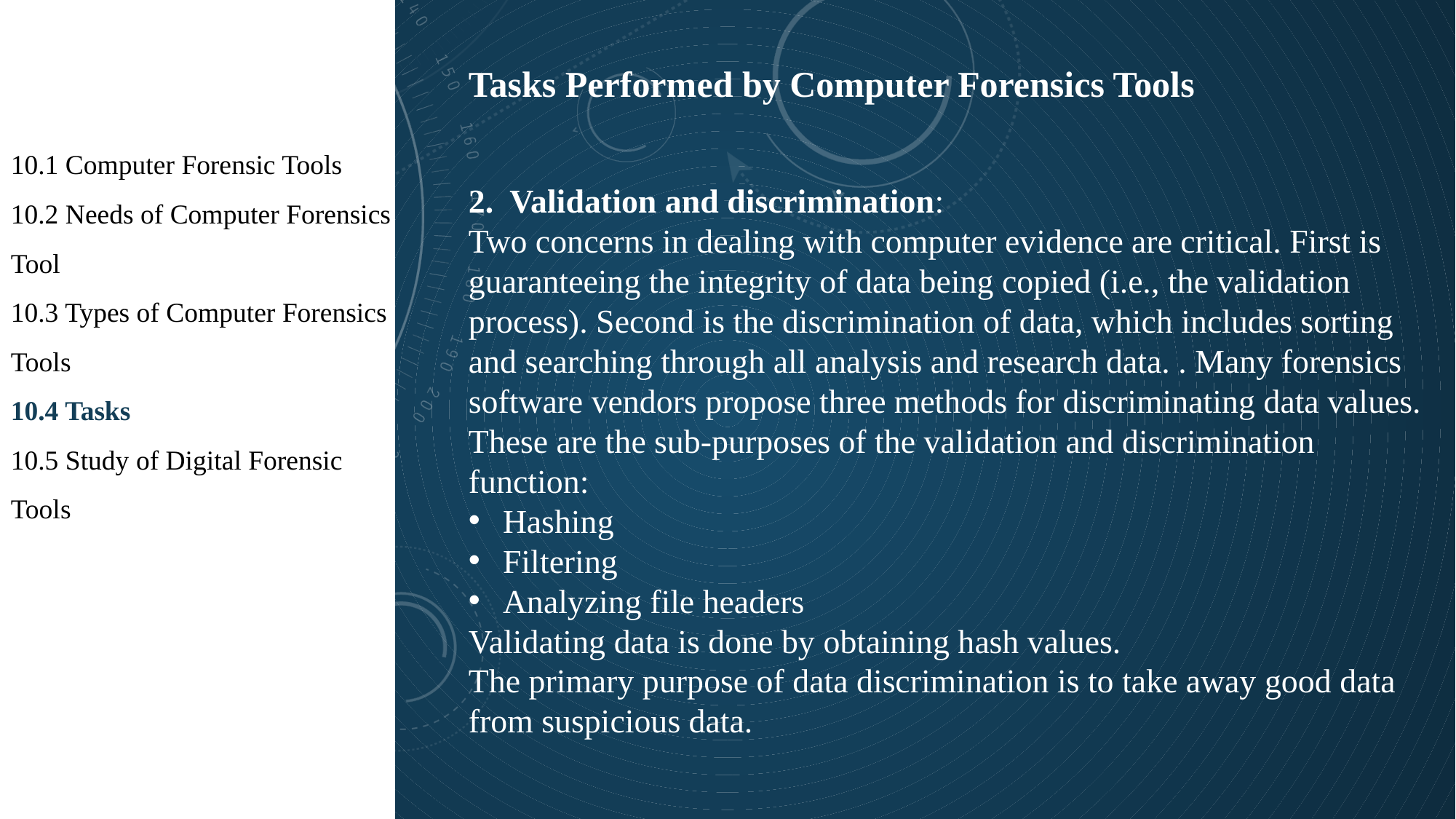

1
Tasks Performed by Computer Forensics Tools
10.1 Computer Forensic Tools
10.2 Needs of Computer Forensics Tool
10.3 Types of Computer Forensics Tools
10.4 Tasks
10.5 Study of Digital Forensic Tools
Validation and discrimination:
Two concerns in dealing with computer evidence are critical. First is guaranteeing the integrity of data being copied (i.e., the validation process). Second is the discrimination of data, which includes sorting and searching through all analysis and research data. . Many forensics software vendors propose three methods for discriminating data values. These are the sub-purposes of the validation and discrimination function:
Hashing
Filtering
Analyzing file headers
Validating data is done by obtaining hash values.
The primary purpose of data discrimination is to take away good data from suspicious data.